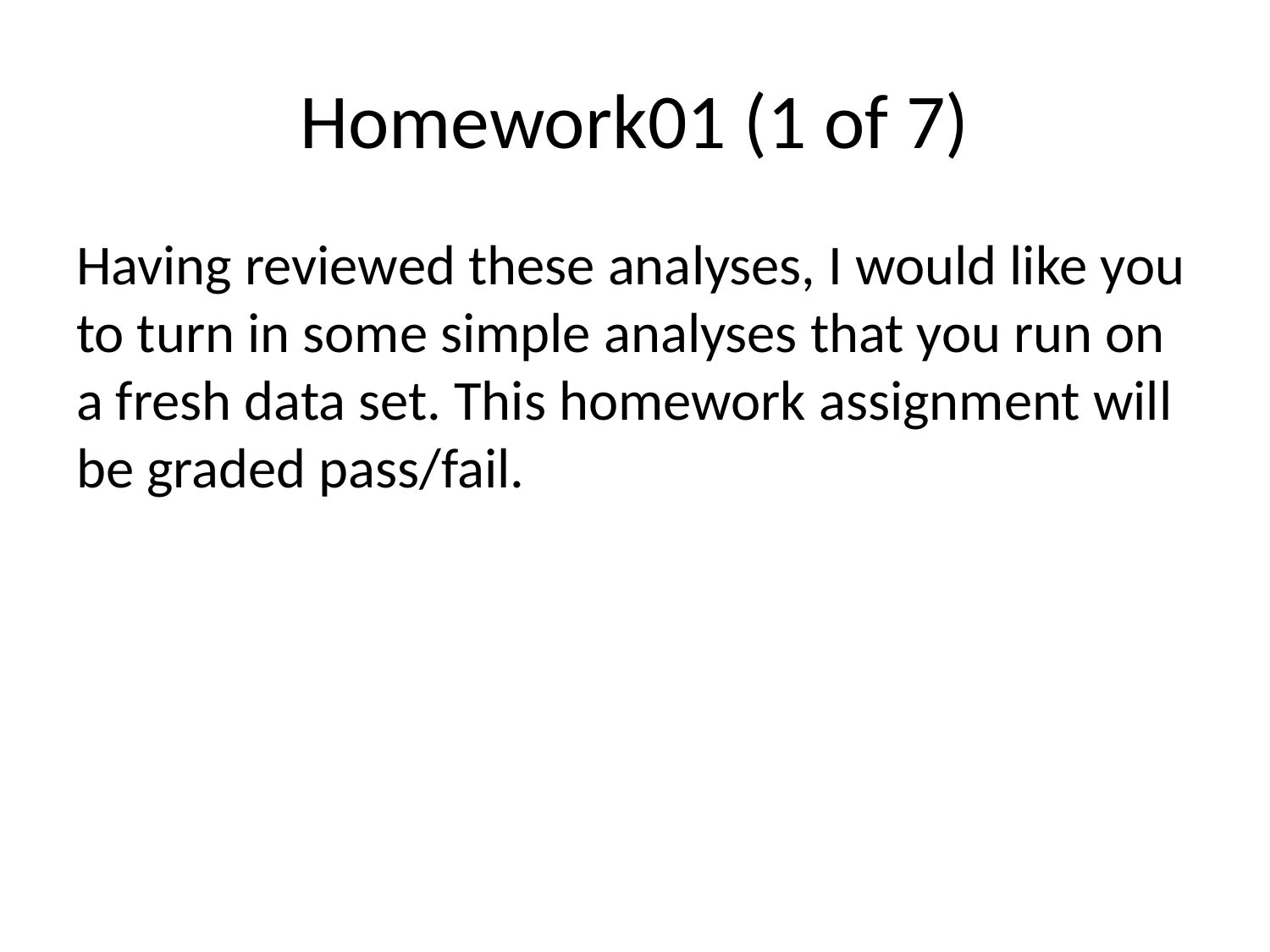

# Homework01 (1 of 7)
Having reviewed these analyses, I would like you to turn in some simple analyses that you run on a fresh data set. This homework assignment will be graded pass/fail.